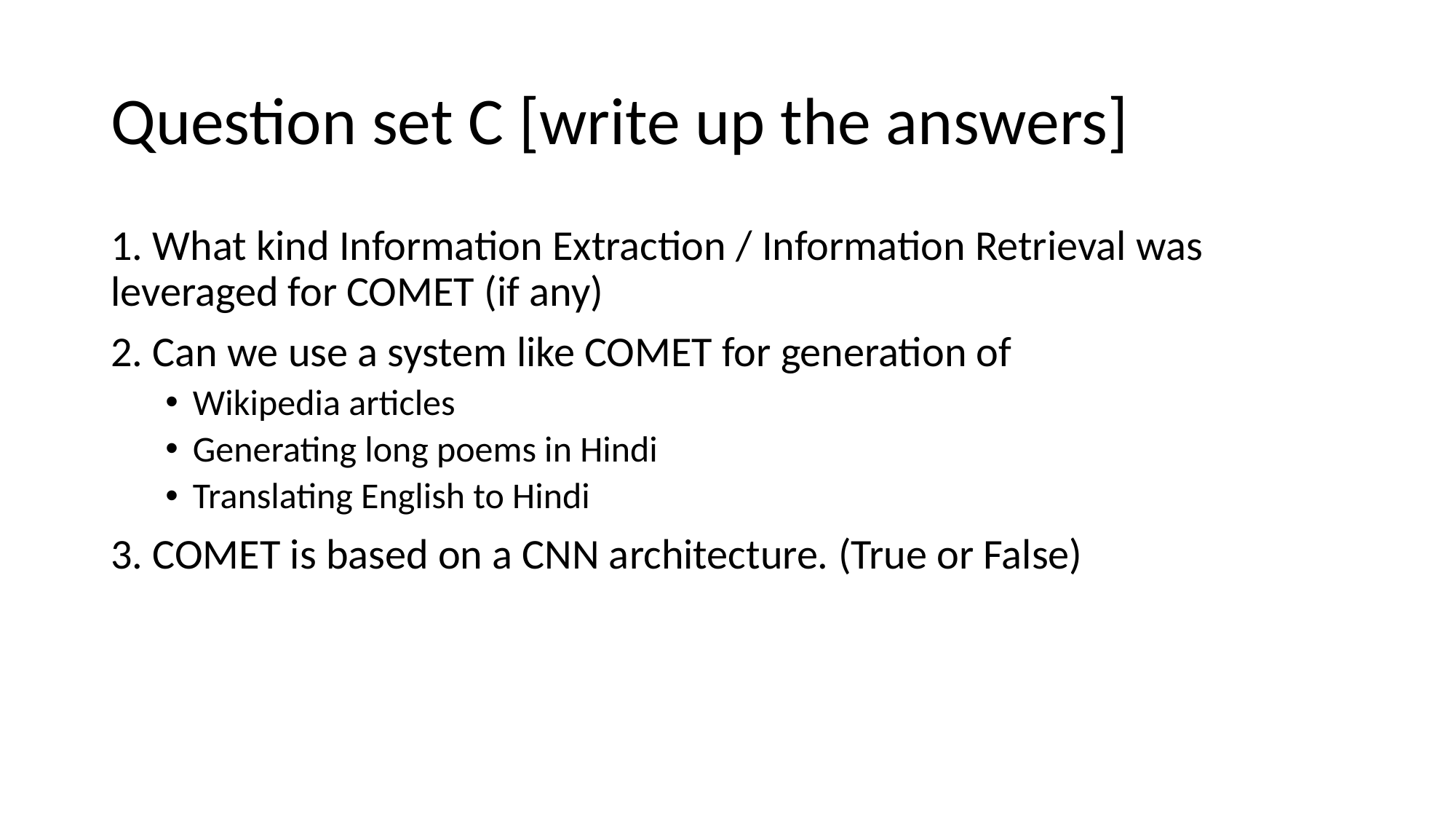

# Question set C [write up the answers]
1. What kind Information Extraction / Information Retrieval was leveraged for COMET (if any)
2. Can we use a system like COMET for generation of
Wikipedia articles
Generating long poems in Hindi
Translating English to Hindi
3. COMET is based on a CNN architecture. (True or False)